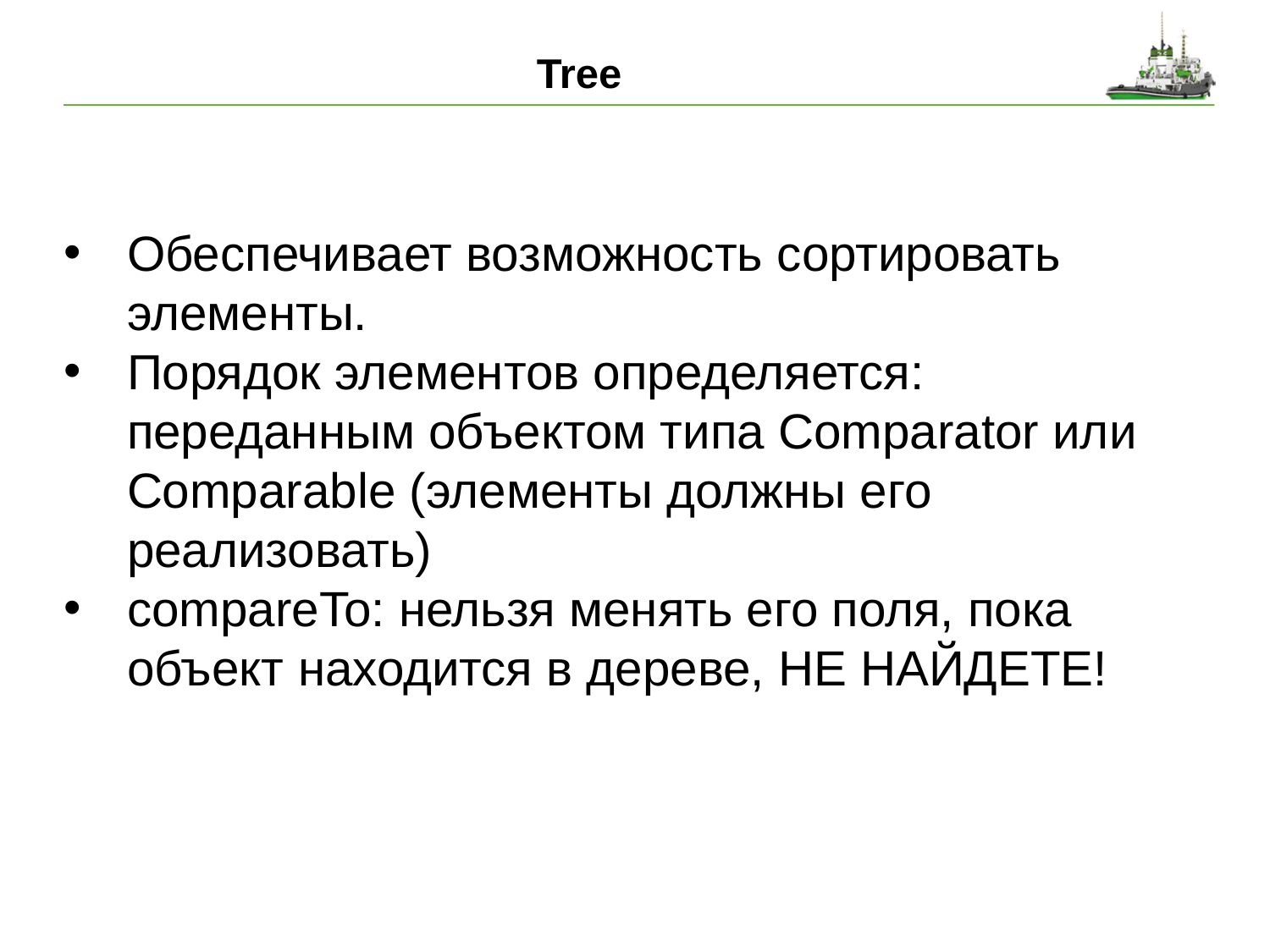

# Tree
Обеспечивает возможность сортировать элементы.
Порядок элементов определяется: переданным объектом типа Comparator или Comparable (элементы должны его реализовать)
compareTo: нельзя менять его поля, пока объект находится в дереве, НЕ НАЙДЕТЕ!